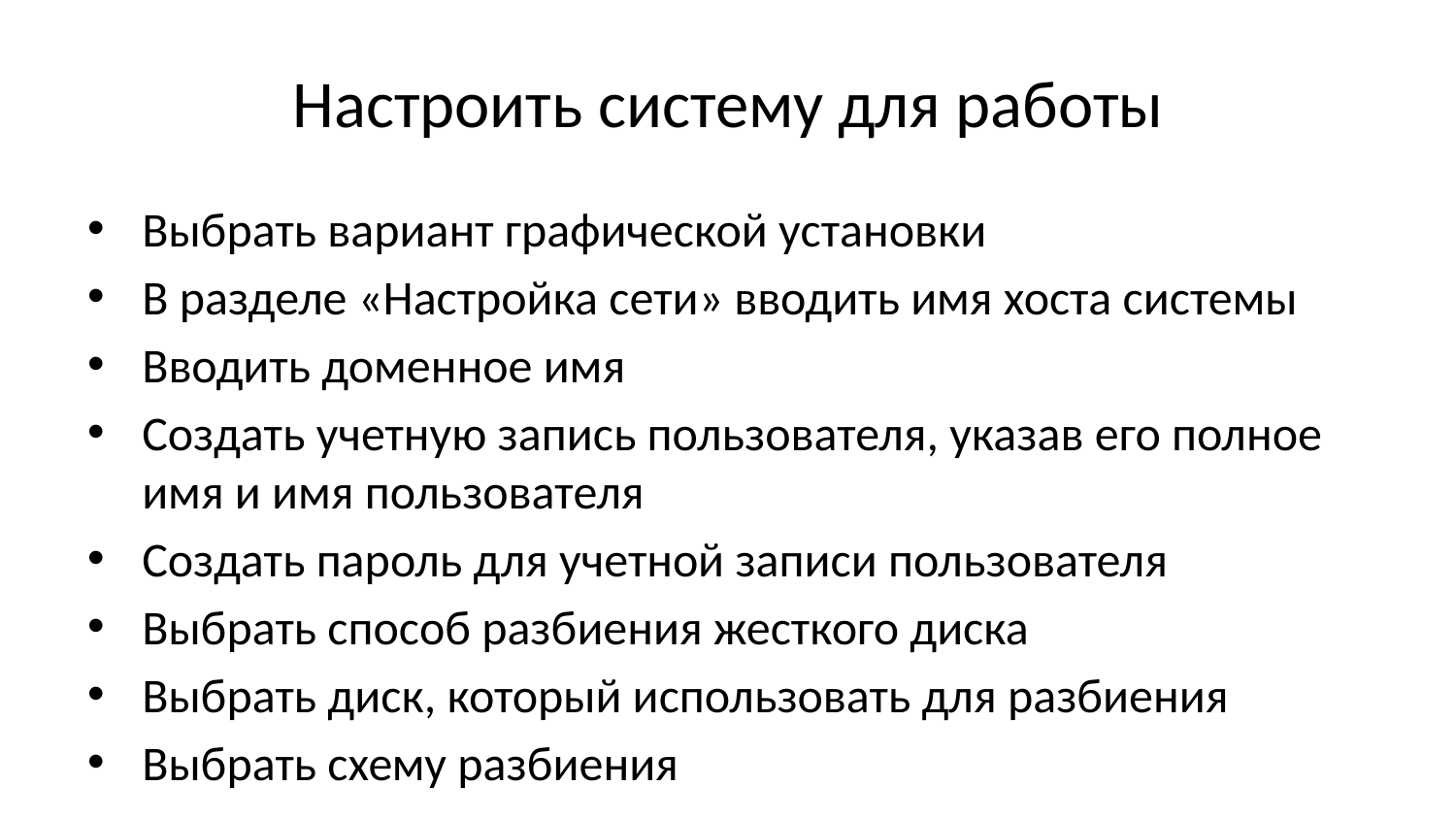

# Настроить систему для работы
Выбрать вариант графической установки
В разделе «Настройка сети» вводить имя хоста системы
Вводить доменное имя
Создать учетную запись пользователя, указав его полное имя и имя пользователя
Создать пароль для учетной записи пользователя
Выбрать способ разбиения жесткого диска
Выбрать диск, который использовать для разбиения
Выбрать схему разбиения